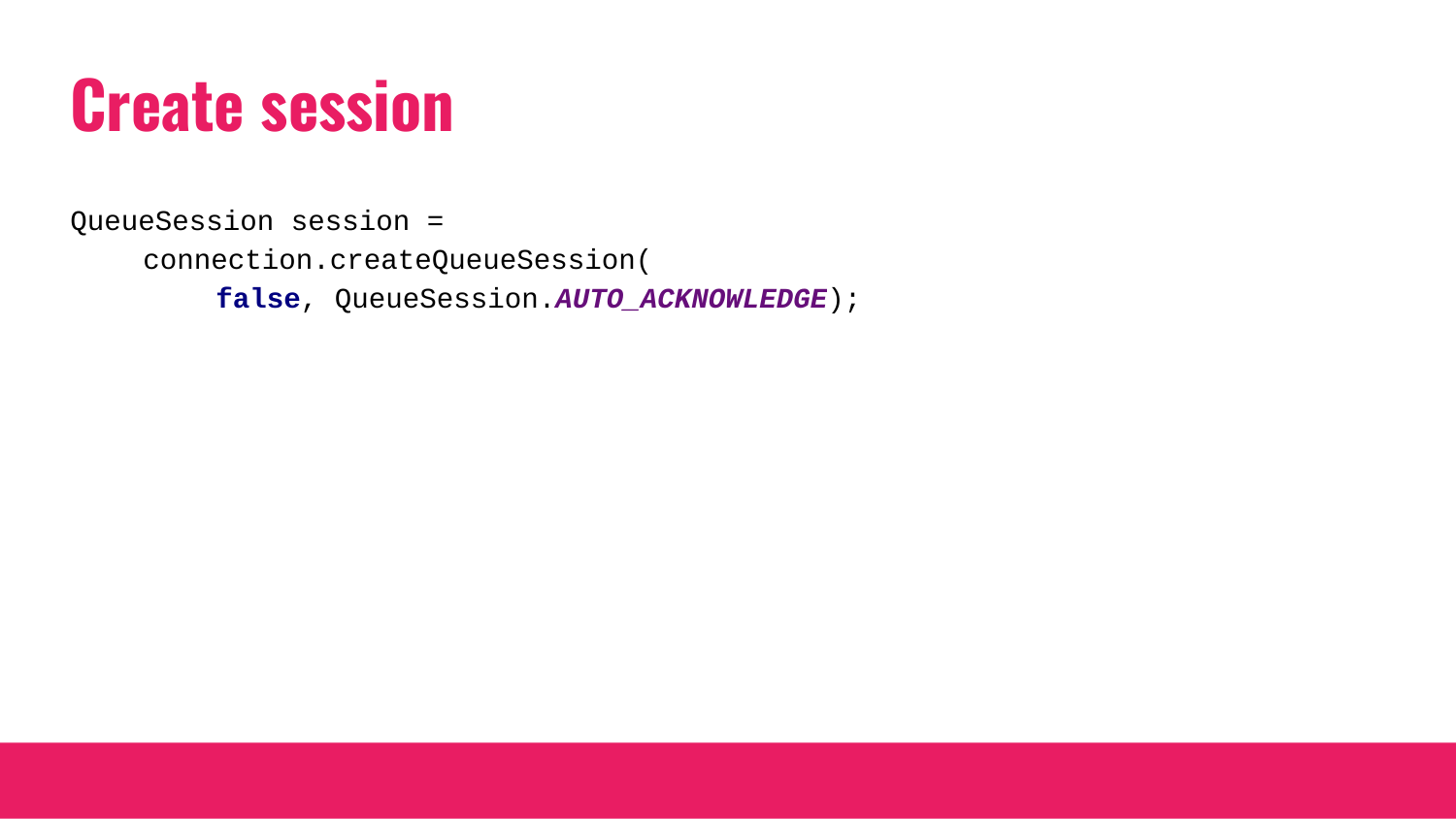

# Create session
QueueSession session =
connection.createQueueSession(
false, QueueSession.AUTO_ACKNOWLEDGE);